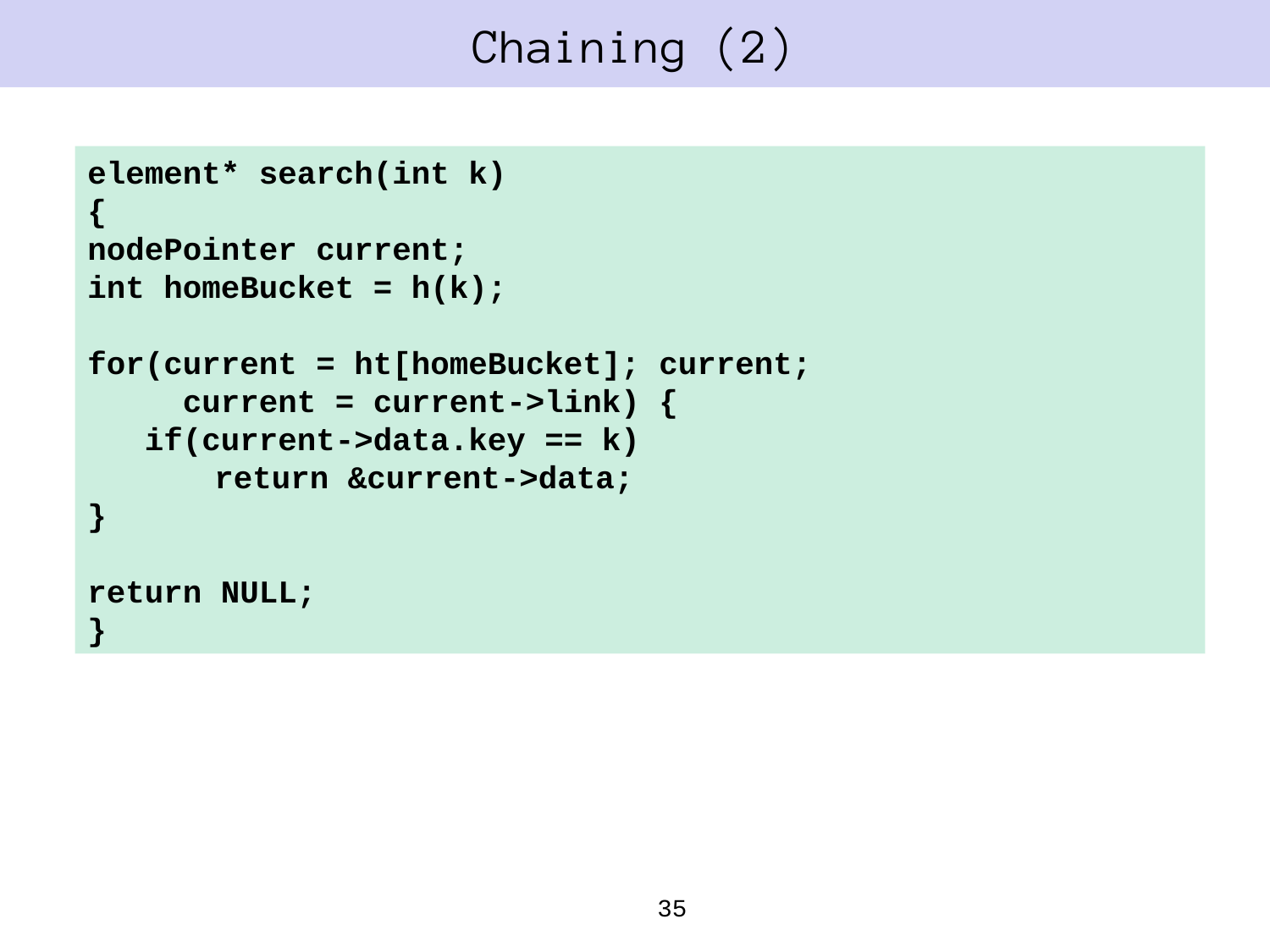

# Chaining (2)
element* search(int k)
{
nodePointer current;
int homeBucket = h(k);

for(current = ht[homeBucket]; current;
     current = current->link) {
   if(current->data.key == k)
	return &current->data;
}

return NULL;
}
35